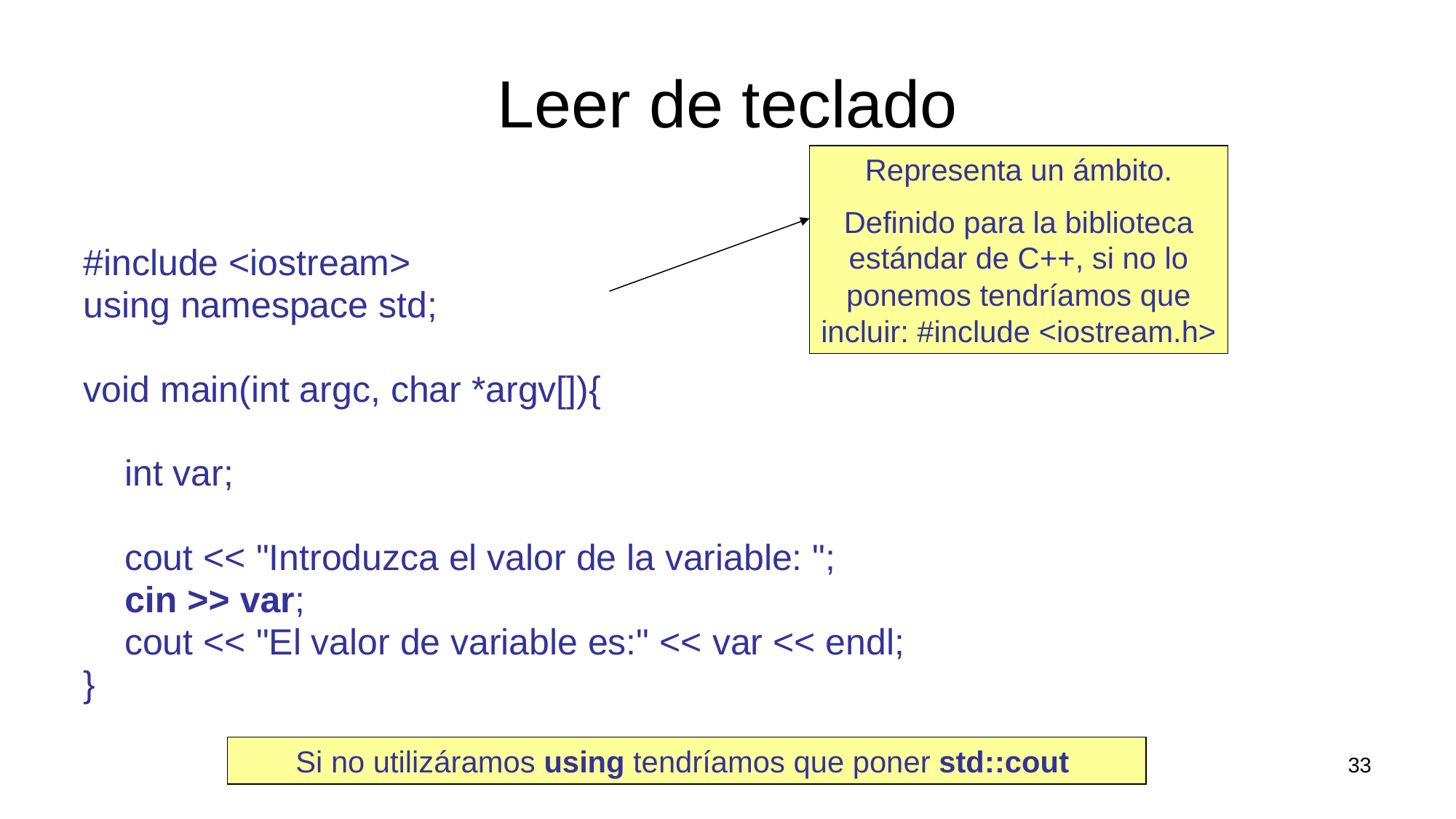

# Leer de teclado
Representa un ámbito.
Definido para la biblioteca estándar de C++, si no lo ponemos tendríamos que incluir: #include <iostream.h>

#include <iostream>
using namespace std;

void main(int argc, char *argv[]){

	int var;

	cout << "Introduzca el valor de la variable: ";
	cin >> var;
	cout << "El valor de variable es:" << var << endl;
}

Si no utilizáramos using tendríamos que poner std::cout
33